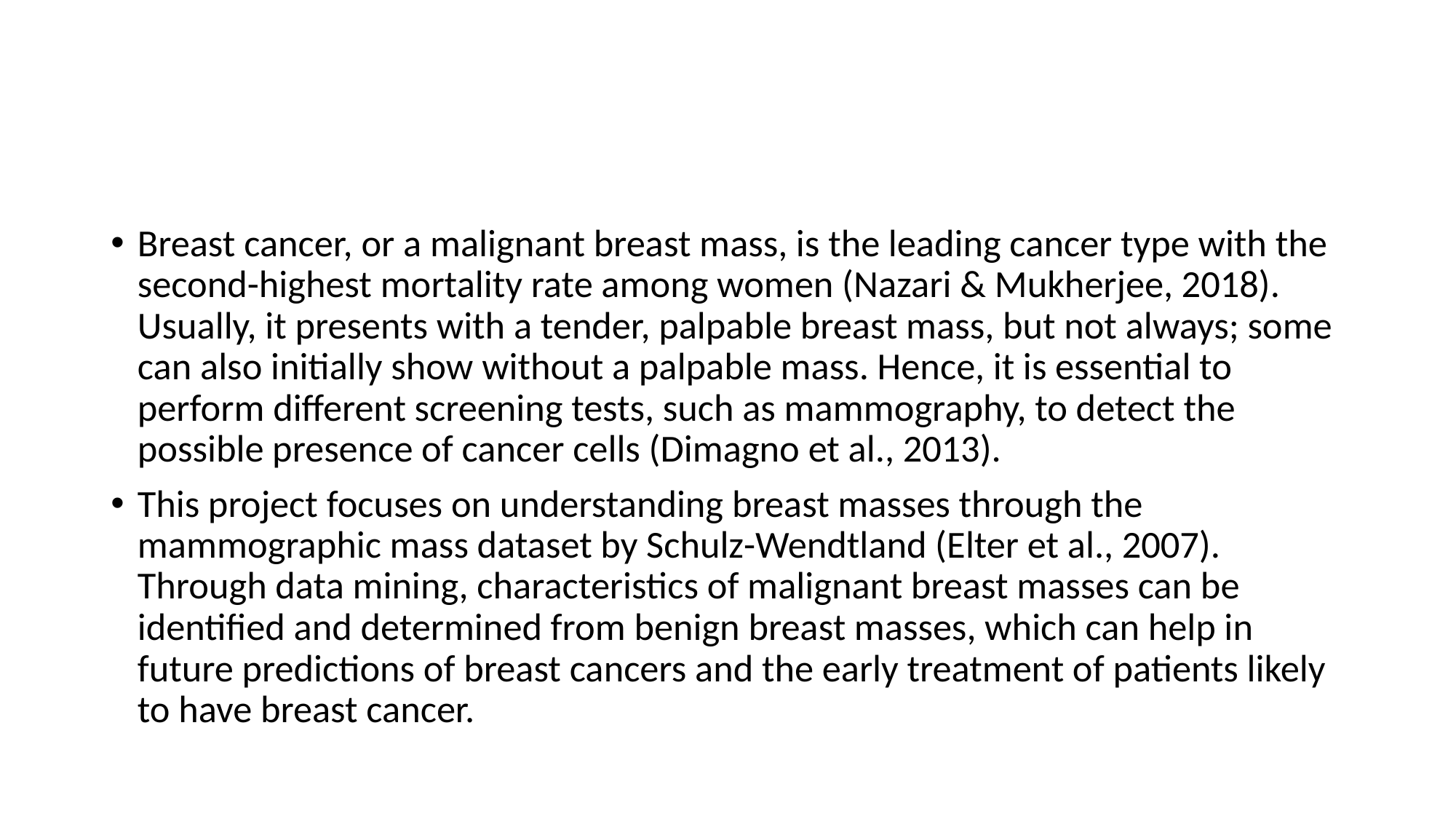

#
Breast cancer, or a malignant breast mass, is the leading cancer type with the second-highest mortality rate among women (Nazari & Mukherjee, 2018). Usually, it presents with a tender, palpable breast mass, but not always; some can also initially show without a palpable mass. Hence, it is essential to perform different screening tests, such as mammography, to detect the possible presence of cancer cells (Dimagno et al., 2013).
This project focuses on understanding breast masses through the mammographic mass dataset by Schulz-Wendtland (Elter et al., 2007). Through data mining, characteristics of malignant breast masses can be identified and determined from benign breast masses, which can help in future predictions of breast cancers and the early treatment of patients likely to have breast cancer.